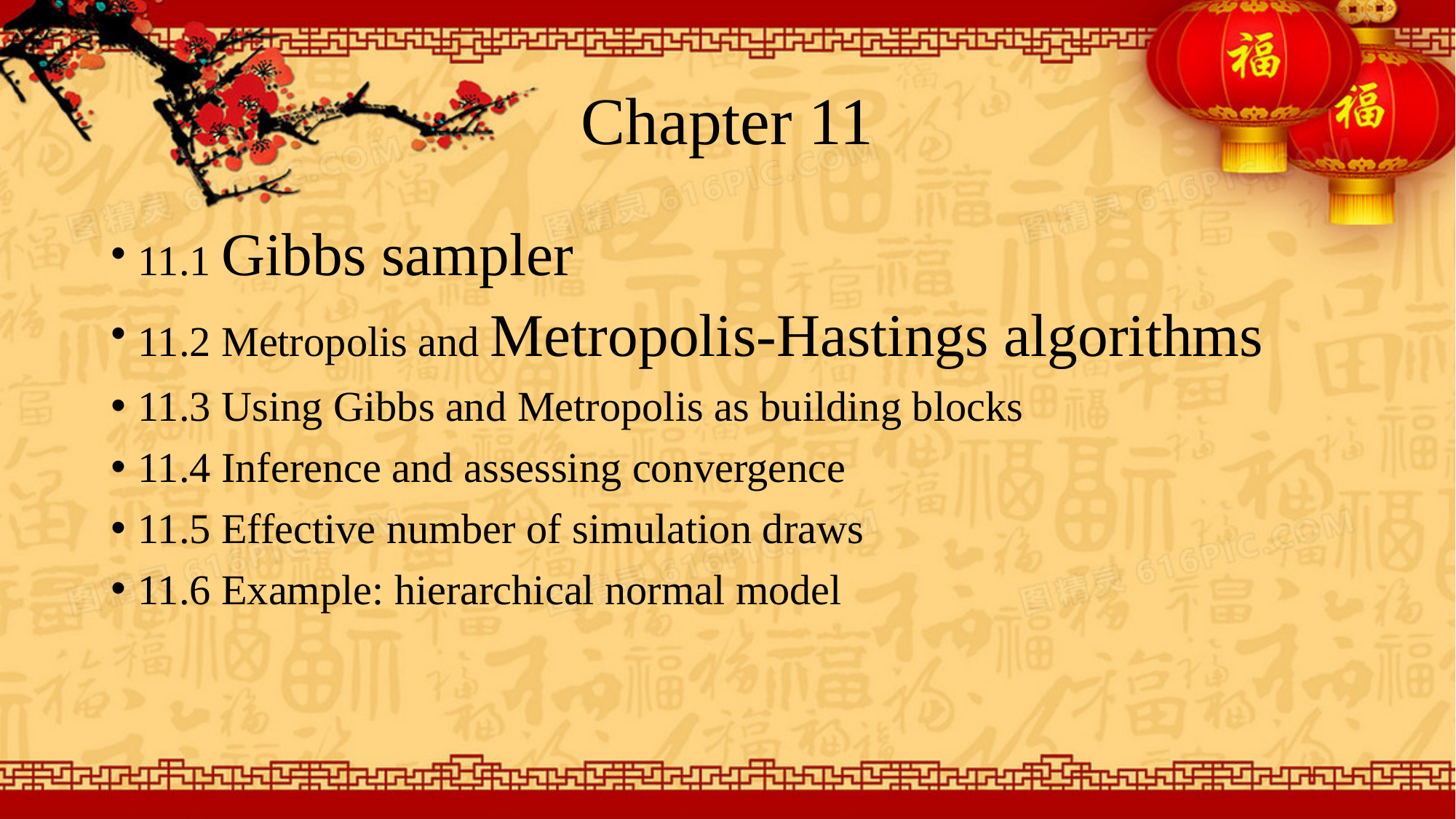

# Chapter 11
11.1 Gibbs sampler
11.2 Metropolis and Metropolis-Hastings algorithms
11.3 Using Gibbs and Metropolis as building blocks
11.4 Inference and assessing convergence
11.5 Effective number of simulation draws
11.6 Example: hierarchical normal model